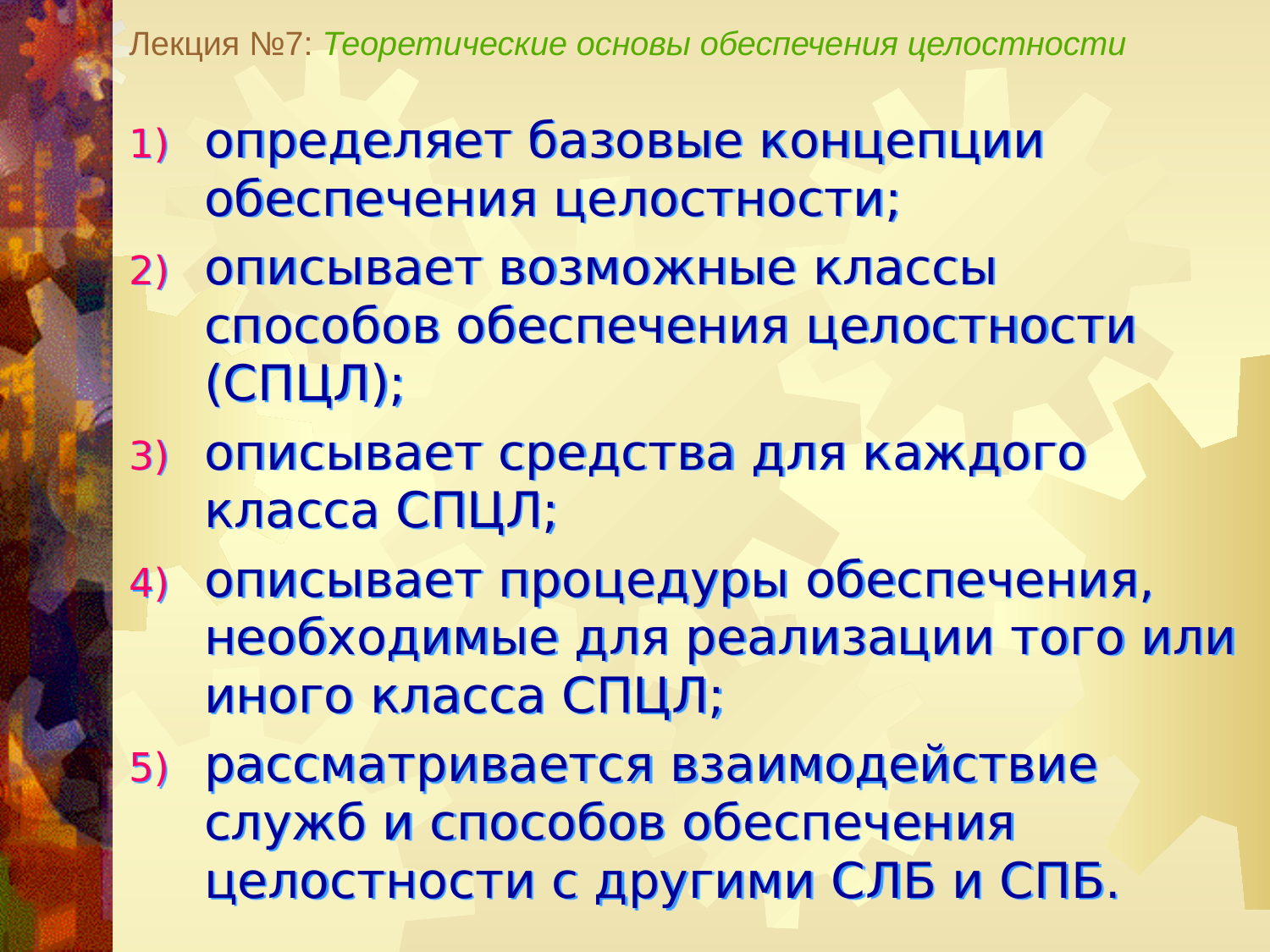

Лекция №7: Теоретические основы обеспечения целостности
определяет базовые концепции обеспечения целостности;
описывает возможные классы способов обеспечения целостности (СПЦЛ);
описывает средства для каждого класса СПЦЛ;
описывает процедуры обеспечения, необходимые для реализации того или иного класса СПЦЛ;
рассматривается взаимодействие служб и способов обеспечения целостности с другими СЛБ и СПБ.